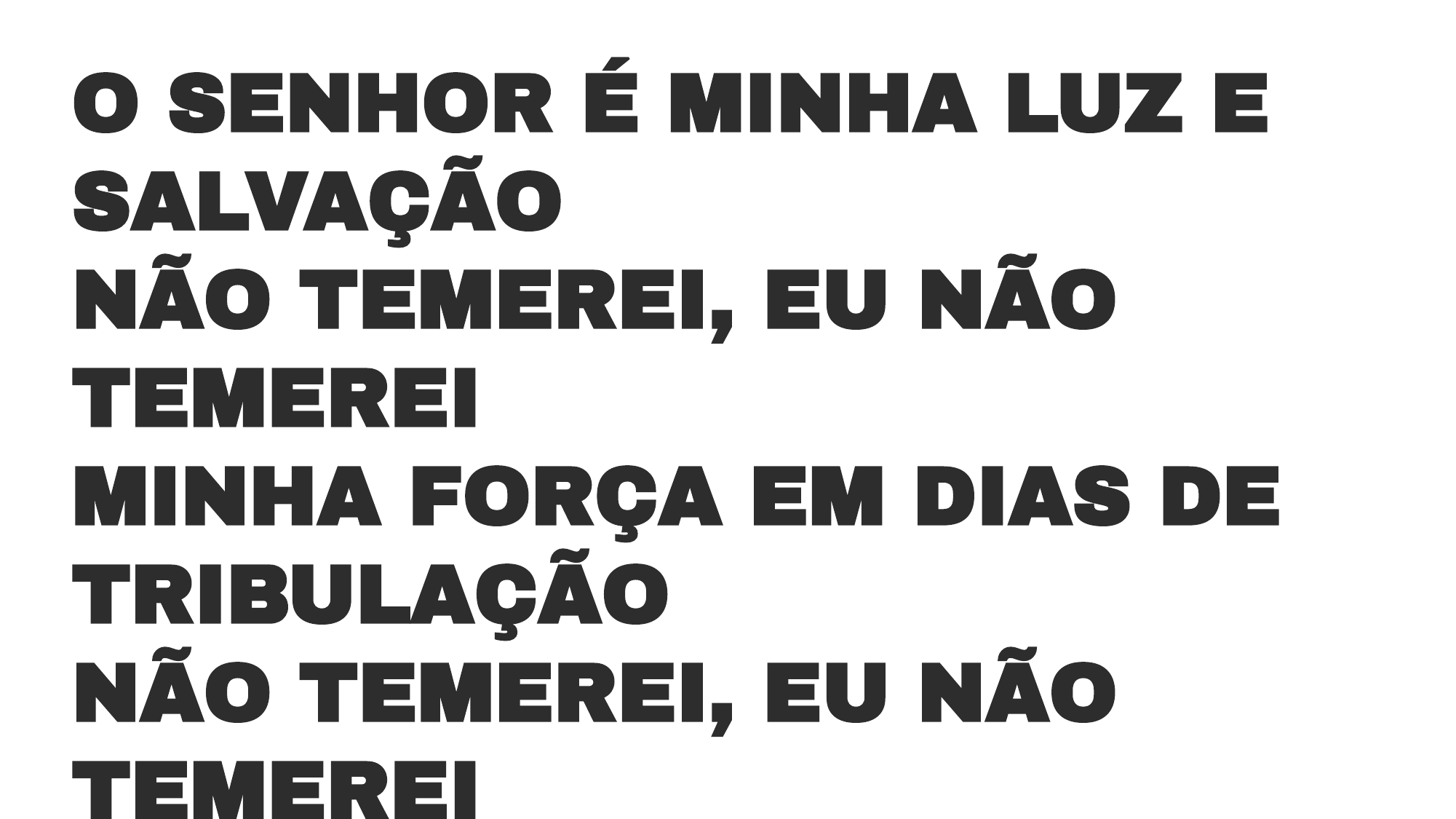

O SENHOR É MINHA LUZ E SALVAÇÃO
NÃO TEMEREI, EU NÃO TEMEREI
MINHA FORÇA EM DIAS DE TRIBULAÇÃO
NÃO TEMEREI, EU NÃO TEMEREI